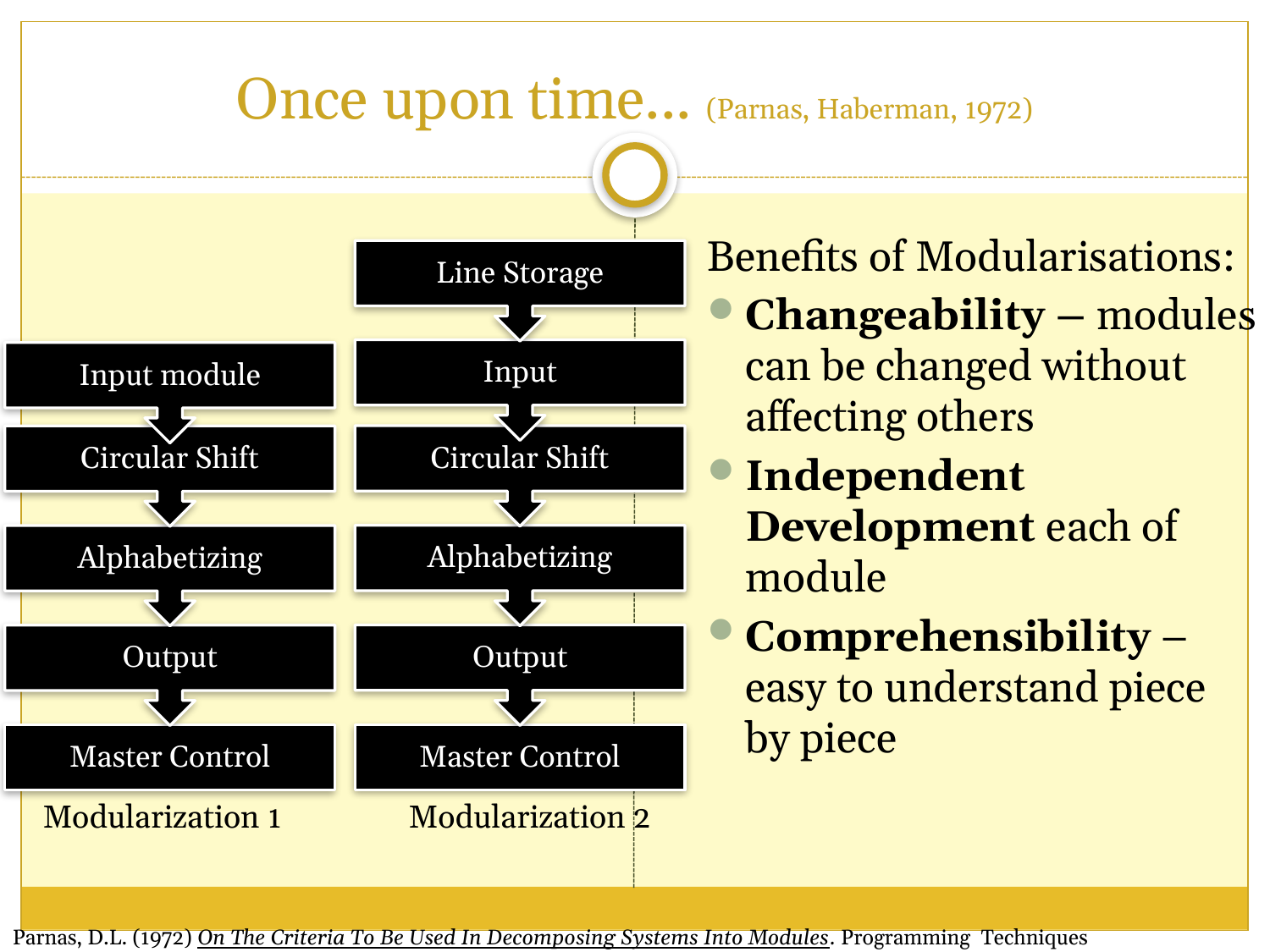

# Once upon time... (Parnas, Haberman, 1972)
Benefits of Modularisations:
Changeability – modules can be changed without affecting others
Independent Development each of module
Comprehensibility – easy to understand piece by piece

Master Control
Output
Alphabetizing
Circular Shift
Input
Line Storage
Master Control
Output
Alphabetizing
Circular Shift
Input module
    Modularization 1	  Modularization 2
Parnas, D.L. (1972) On The Criteria To Be Used In Decomposing Systems Into Modules. Programming  Techniques